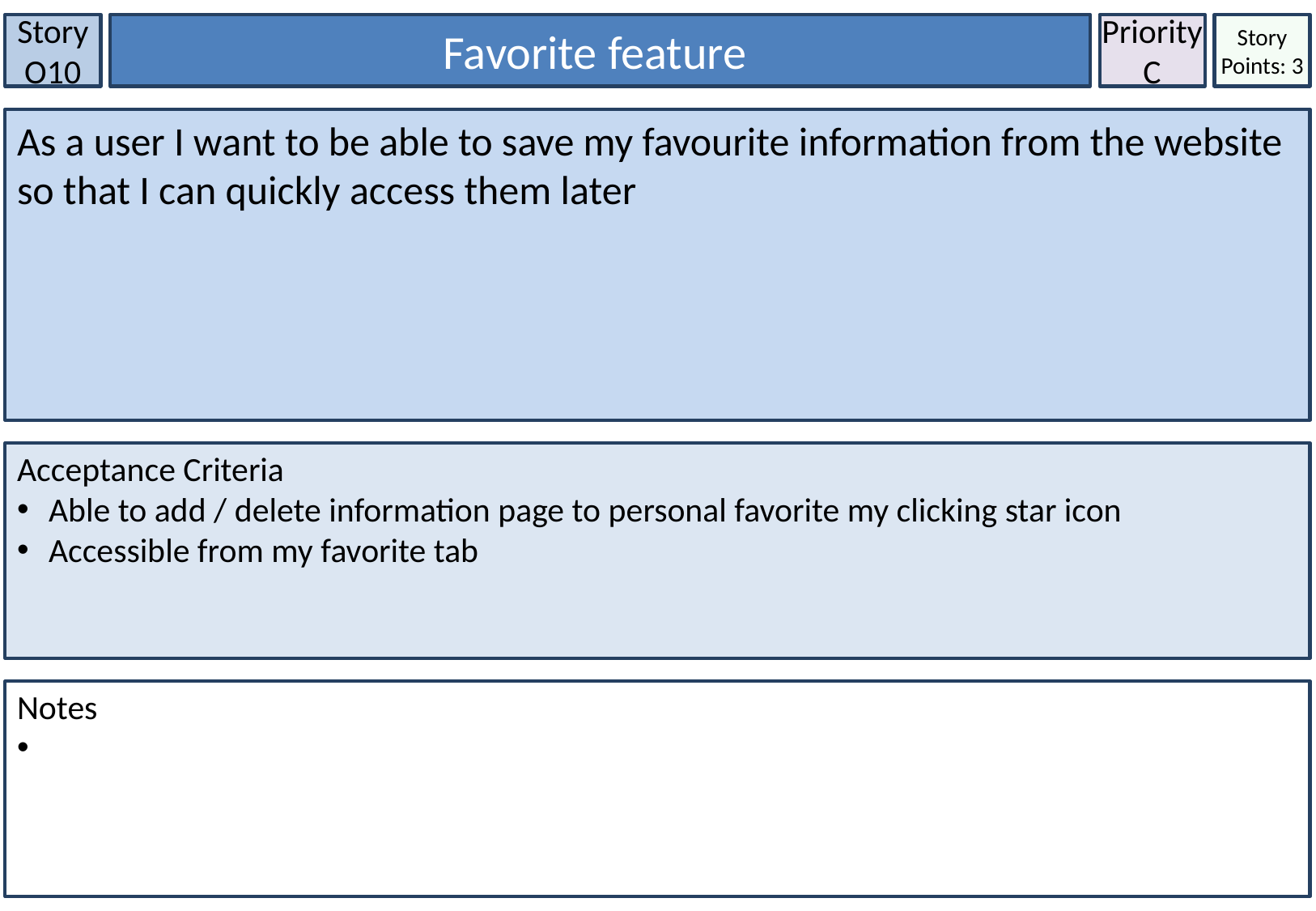

Story O10
Favorite feature
Priority
C
Story Points: 3
As a user I want to be able to save my favourite information from the website so that I can quickly access them later
Acceptance Criteria
 Able to add / delete information page to personal favorite my clicking star icon
 Accessible from my favorite tab
Notes